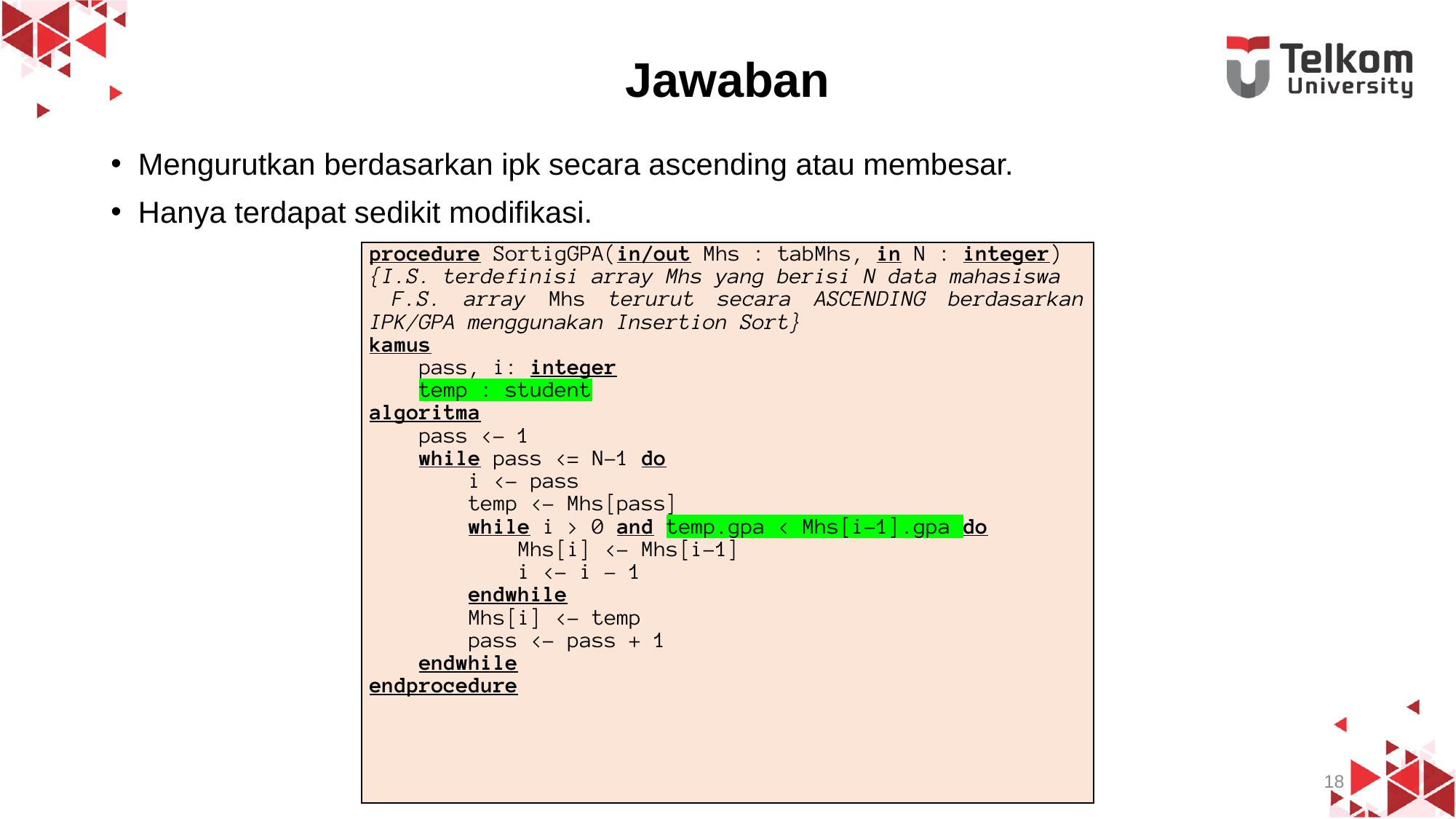

# Jawaban
Mengurutkan berdasarkan ipk secara ascending atau membesar.
Hanya terdapat sedikit modifikasi.

| procedure SortigGPA(in/out Mhs : tabMhs, in N : integer) {I.S. terdefinisi array Mhs yang berisi N data mahasiswa F.S. array Mhs terurut secara ASCENDING berdasarkan IPK/GPA menggunakan Insertion Sort} kamus pass, i: integer temp : student algoritma pass <- 1 while pass <= N-1 do i <- pass temp <- Mhs[pass] while i > 0 and temp.gpa < Mhs[i-1].gpa do Mhs[i] <- Mhs[i-1] i <- i – 1 endwhile Mhs[i] <- temp pass <- pass + 1 endwhile endprocedure |
| --- |
18